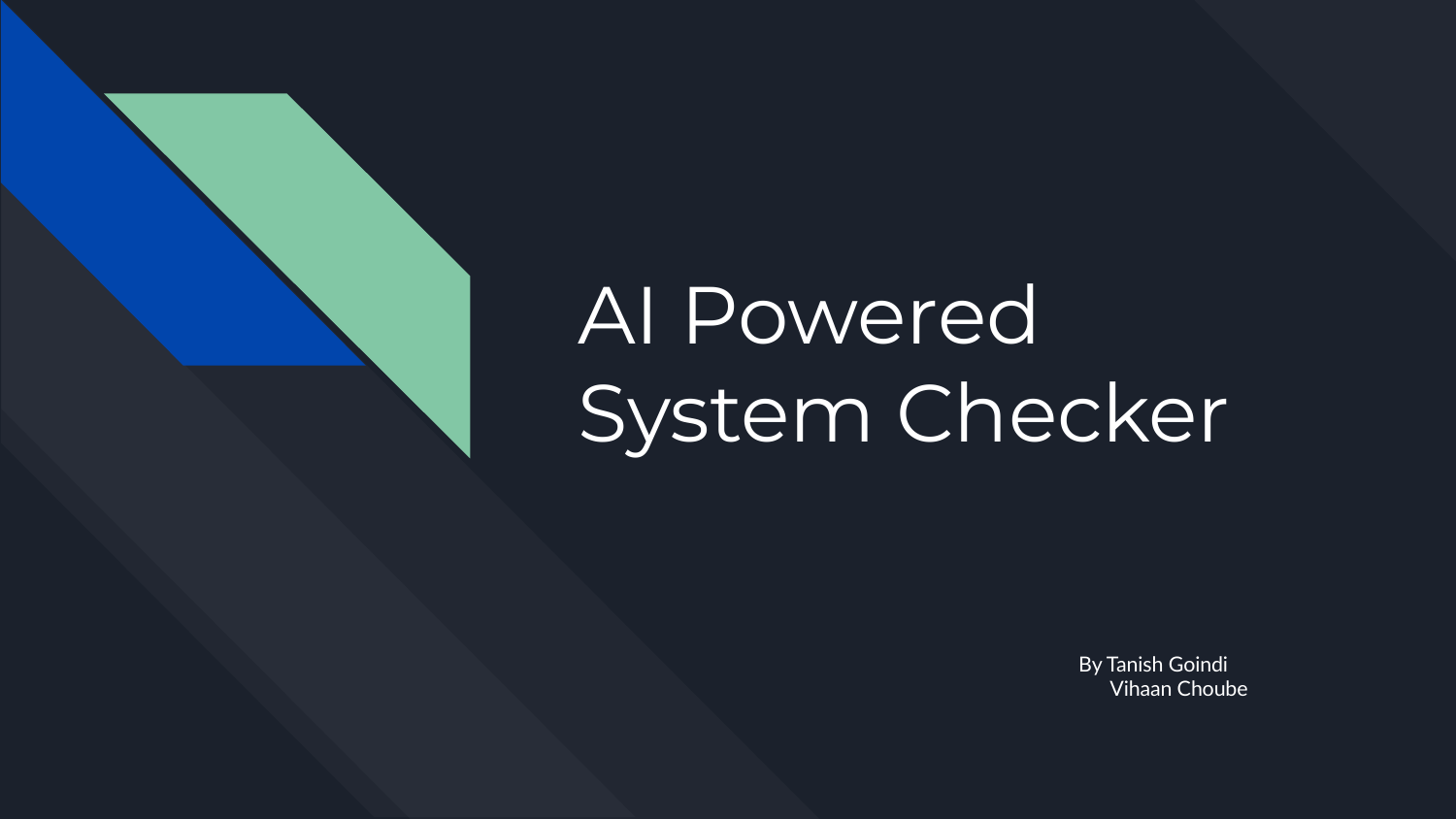

# AI Powered System Checker
By Tanish Goindi           Vihaan Choube